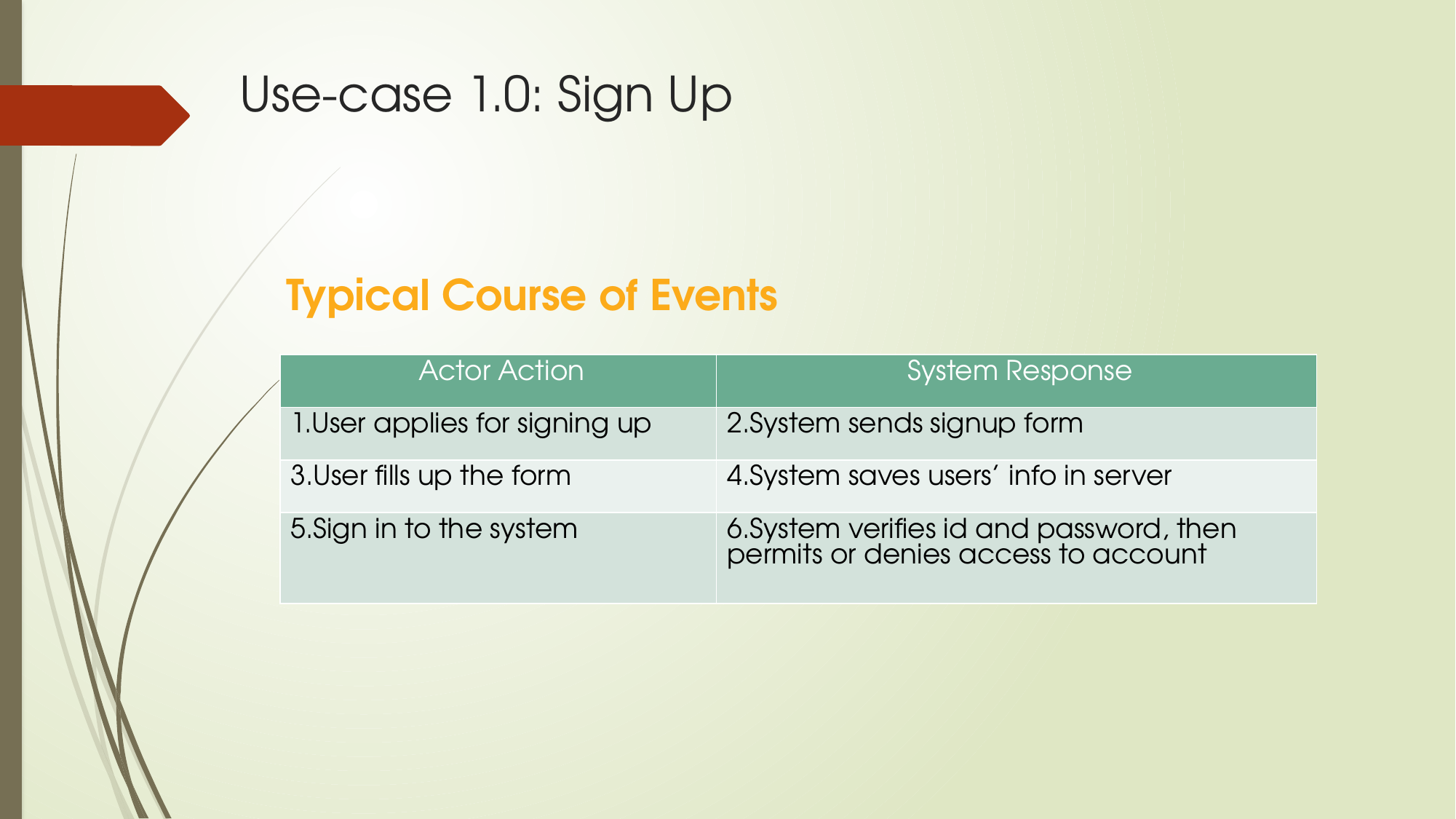

Use-case 1.0: Sign Up
# Typical Course of Events
| Actor Action | System Response |
| --- | --- |
| 1.User applies for signing up | 2.System sends signup form |
| 3.User fills up the form | 4.System saves users’ info in server |
| 5.Sign in to the system | 6.System verifies id and password, then permits or denies access to account |